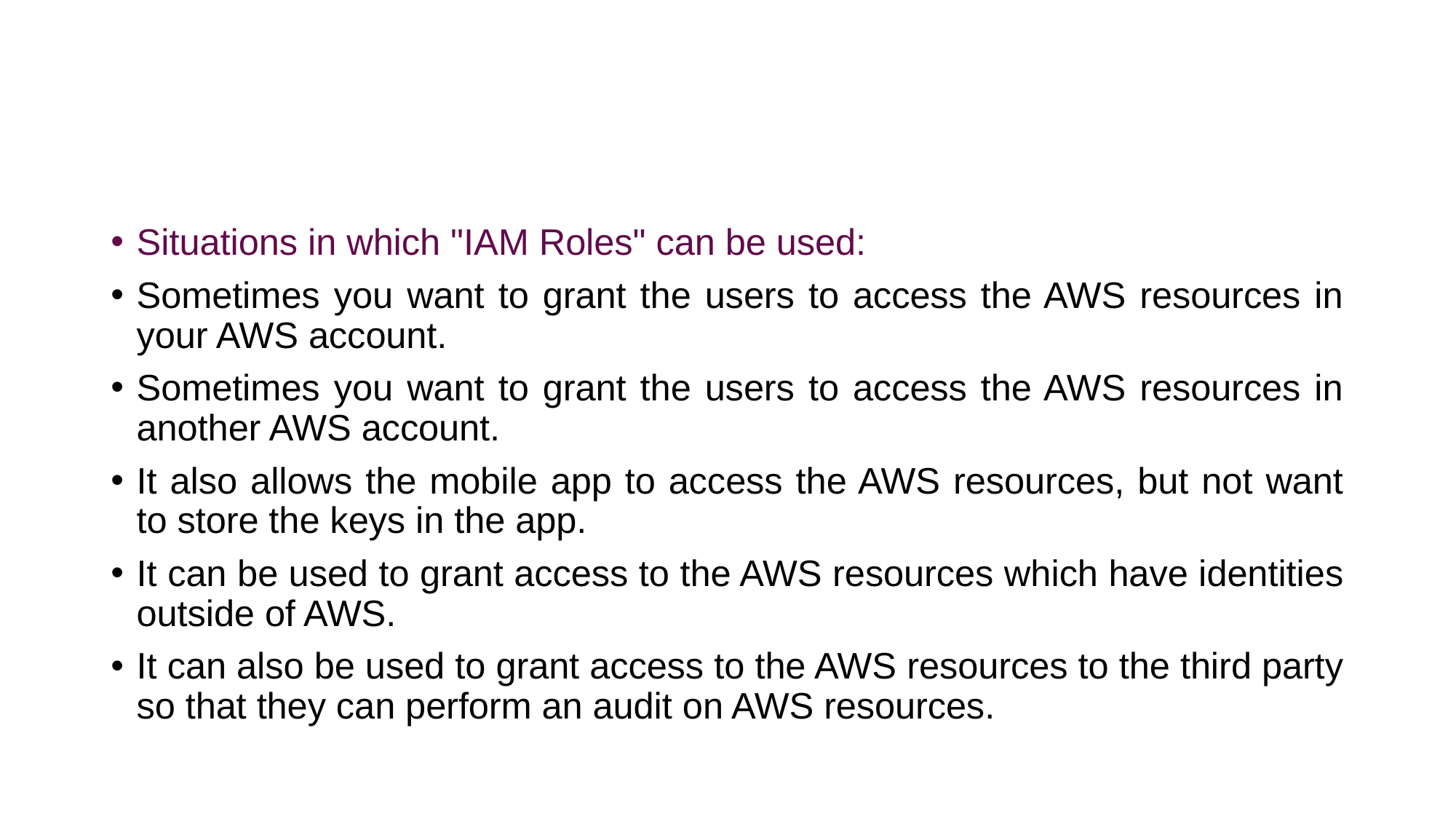

Situations in which "IAM Roles" can be used:
Sometimes you want to grant the users to access the AWS resources in your AWS account.
Sometimes you want to grant the users to access the AWS resources in another AWS account.
It also allows the mobile app to access the AWS resources, but not want to store the keys in the app.
It can be used to grant access to the AWS resources which have identities outside of AWS.
It can also be used to grant access to the AWS resources to the third party so that they can perform an audit on AWS resources.